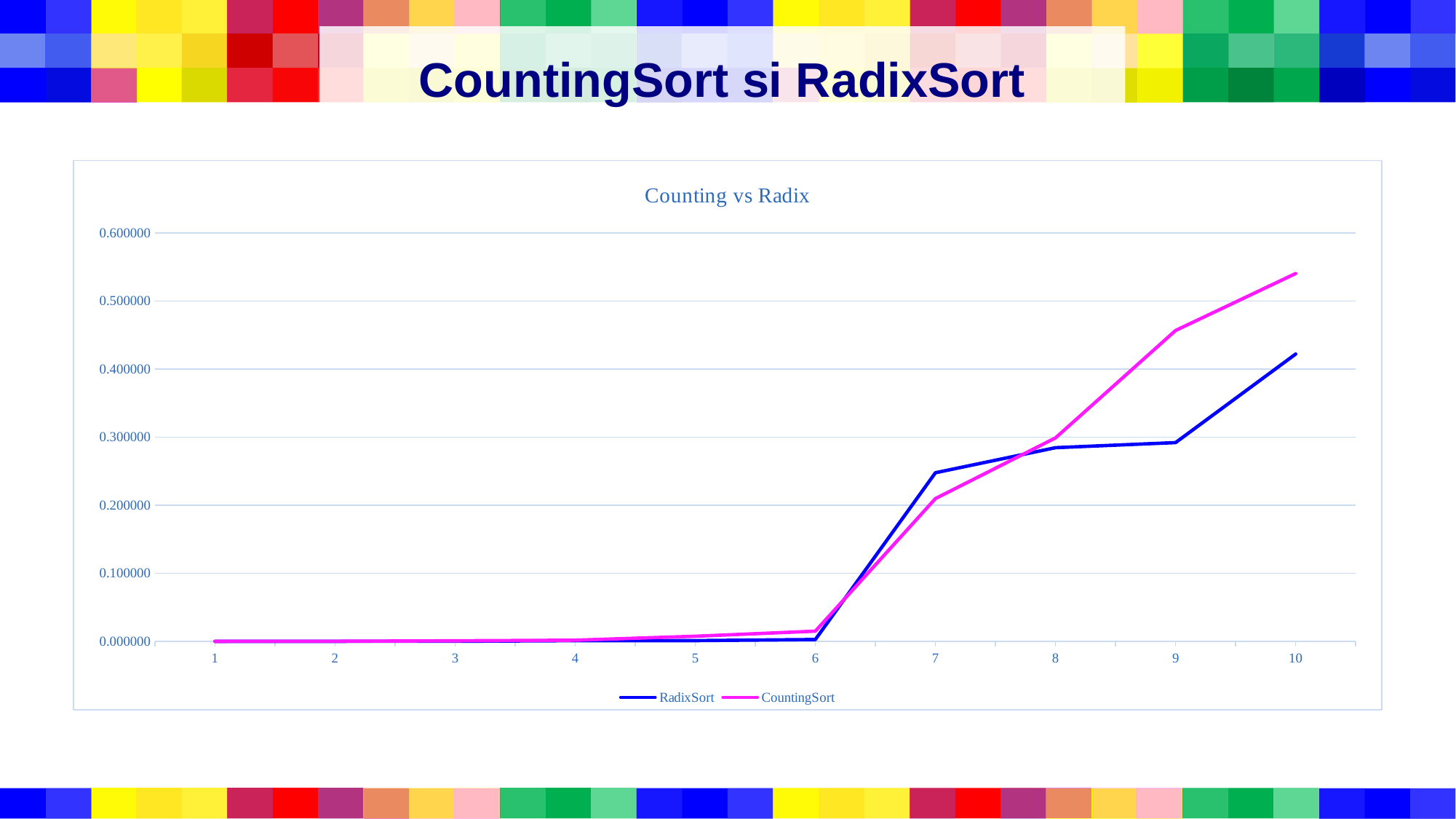

# CountingSort si RadixSort

### Chart: Counting vs Radix

| Category | RadixSort | CountingSort |
|---|---|---|